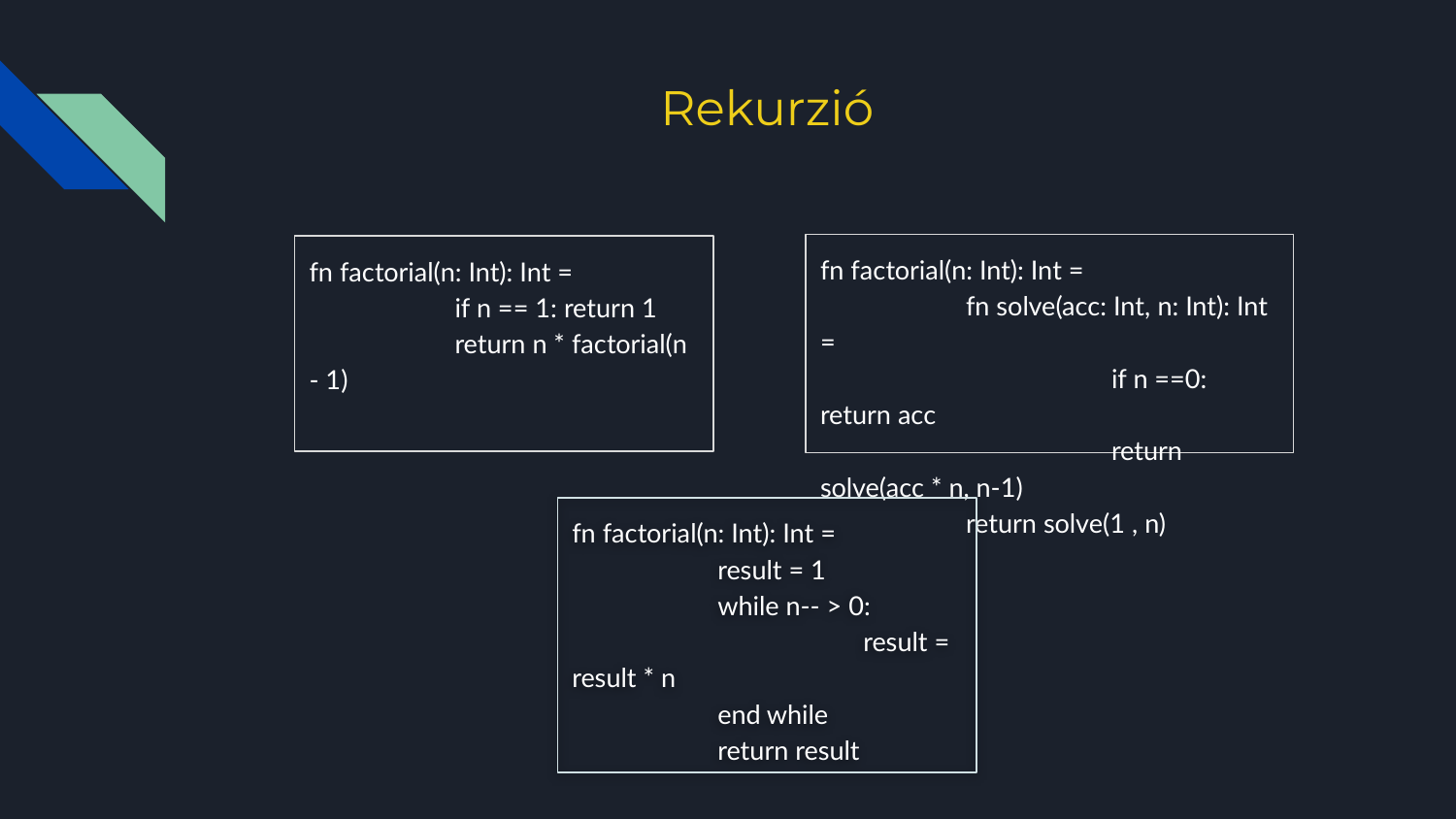

# Rekurzió

fn factorial(n: Int): Int =
	fn solve(acc: Int, n: Int): Int =
		if n ==0: return acc
		return solve(acc * n, n-1)
	return solve(1 , n)

fn factorial(n: Int): Int =
	if n == 1: return 1
	return n * factorial(n - 1)
fn factorial(n: Int): Int =
	result = 1
	while n-- > 0:
		result = result * n
	end while
	return result